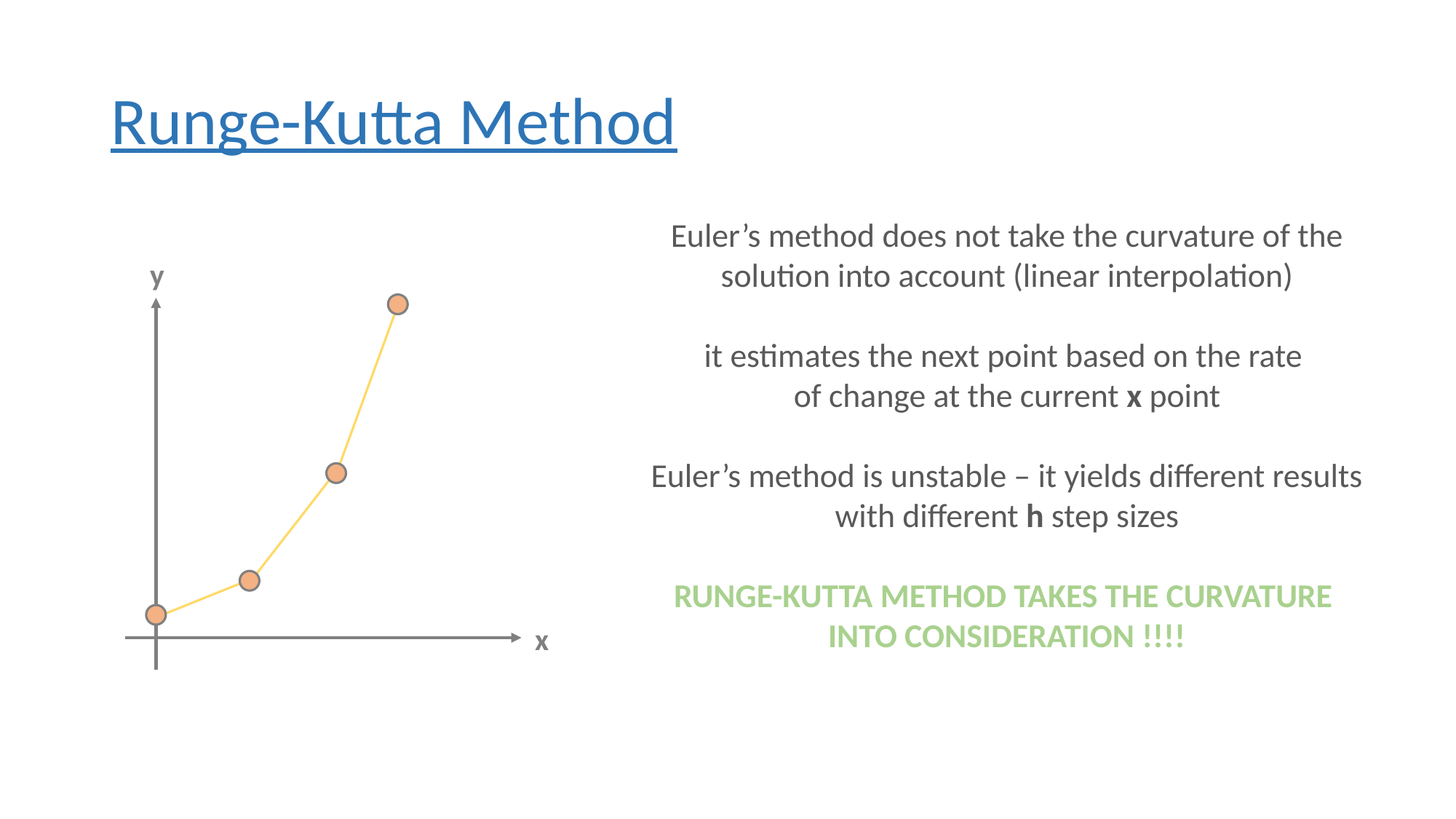

# Runge-Kutta Method
Euler’s method does not take the curvature of the
solution into account (linear interpolation)

it estimates the next point based on the rate
of change at the current x point

Euler’s method is unstable – it yields different results
with different h step sizes

RUNGE-KUTTA METHOD TAKES THE CURVATURE
INTO CONSIDERATION !!!!

y

x